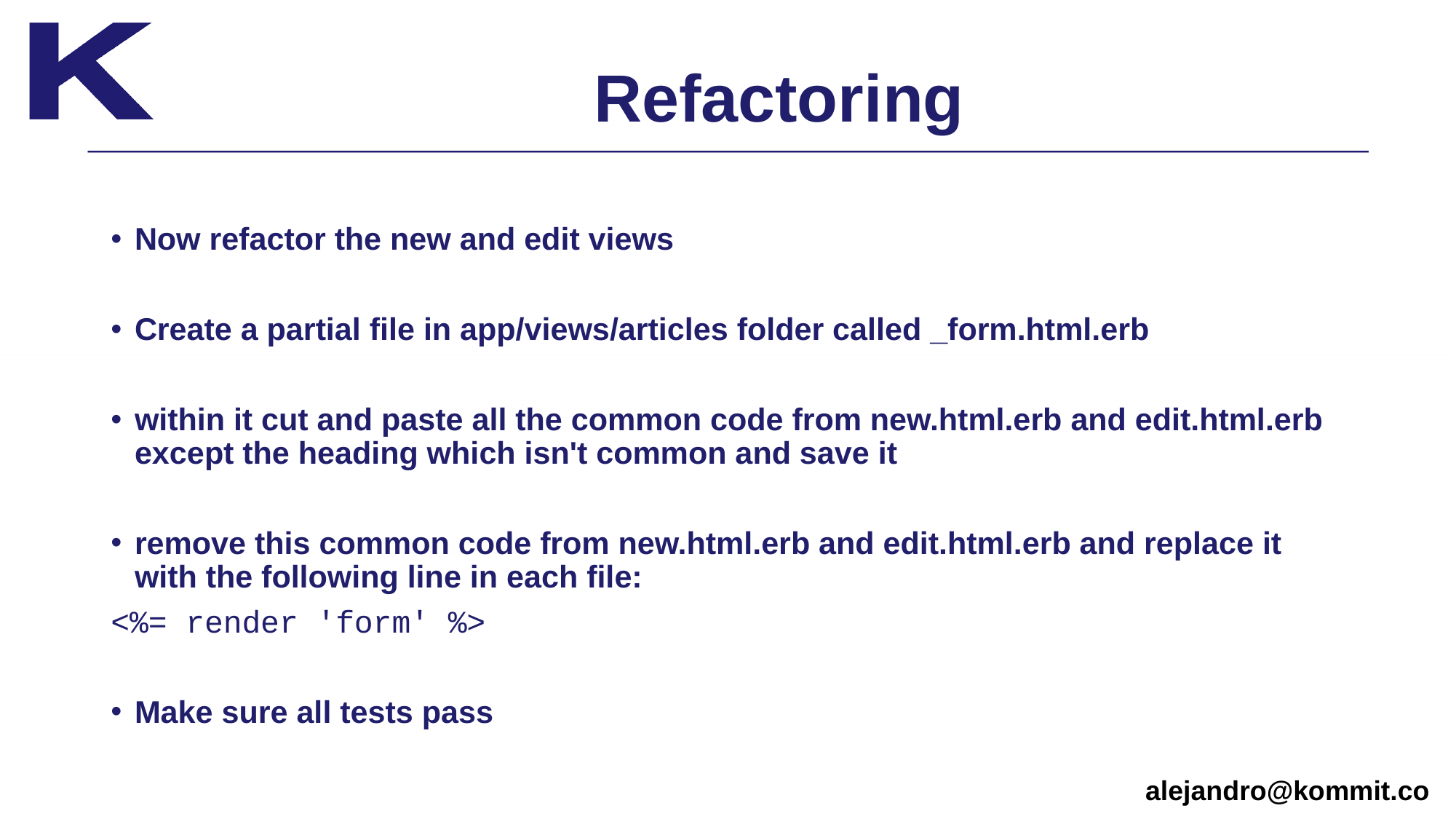

# Refactoring
Now refactor the new and edit views

Create a partial file in app/views/articles folder called _form.html.erb

within it cut and paste all the common code from new.html.erb and edit.html.erb except the heading which isn't common and save it

remove this common code from new.html.erb and edit.html.erb and replace it with the following line in each file:
<%= render 'form' %>

Make sure all tests pass
alejandro@kommit.co